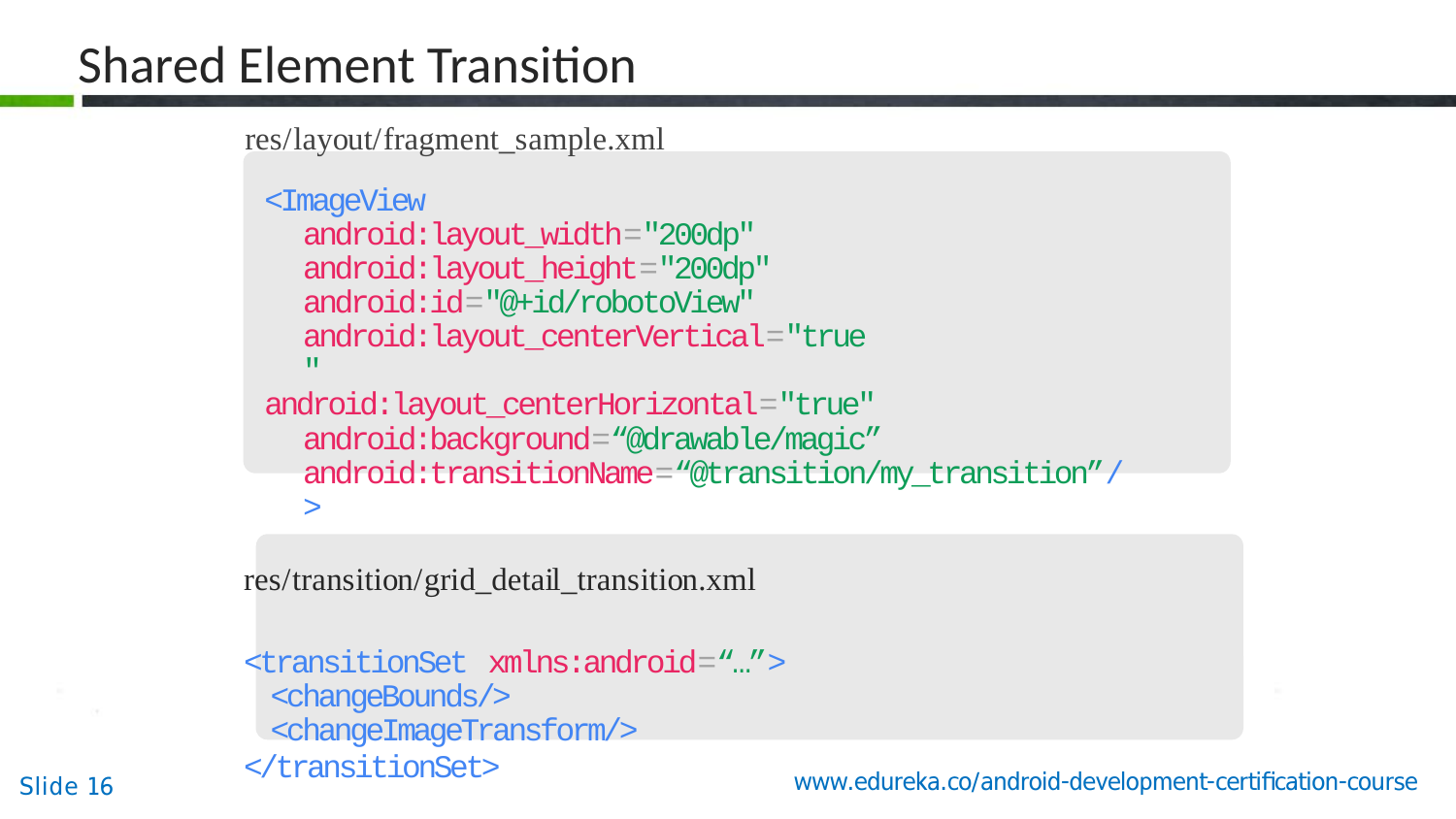

Shared Element Transition
res/layout/fragment_sample.xml
<ImageView android:layout_width="200dp" android:layout_height="200dp" android:id="@+id/robotoView" android:layout_centerVertical="true"
android:layout_centerHorizontal="true" android:background=“@drawable/magic” android:transitionName=“@transition/my_transition”/>

res/transition/grid_detail_transition.xml

<transitionSet xmlns:android=“…”>
<changeBounds/>
<changeImageTransform/>
</transitionSet>